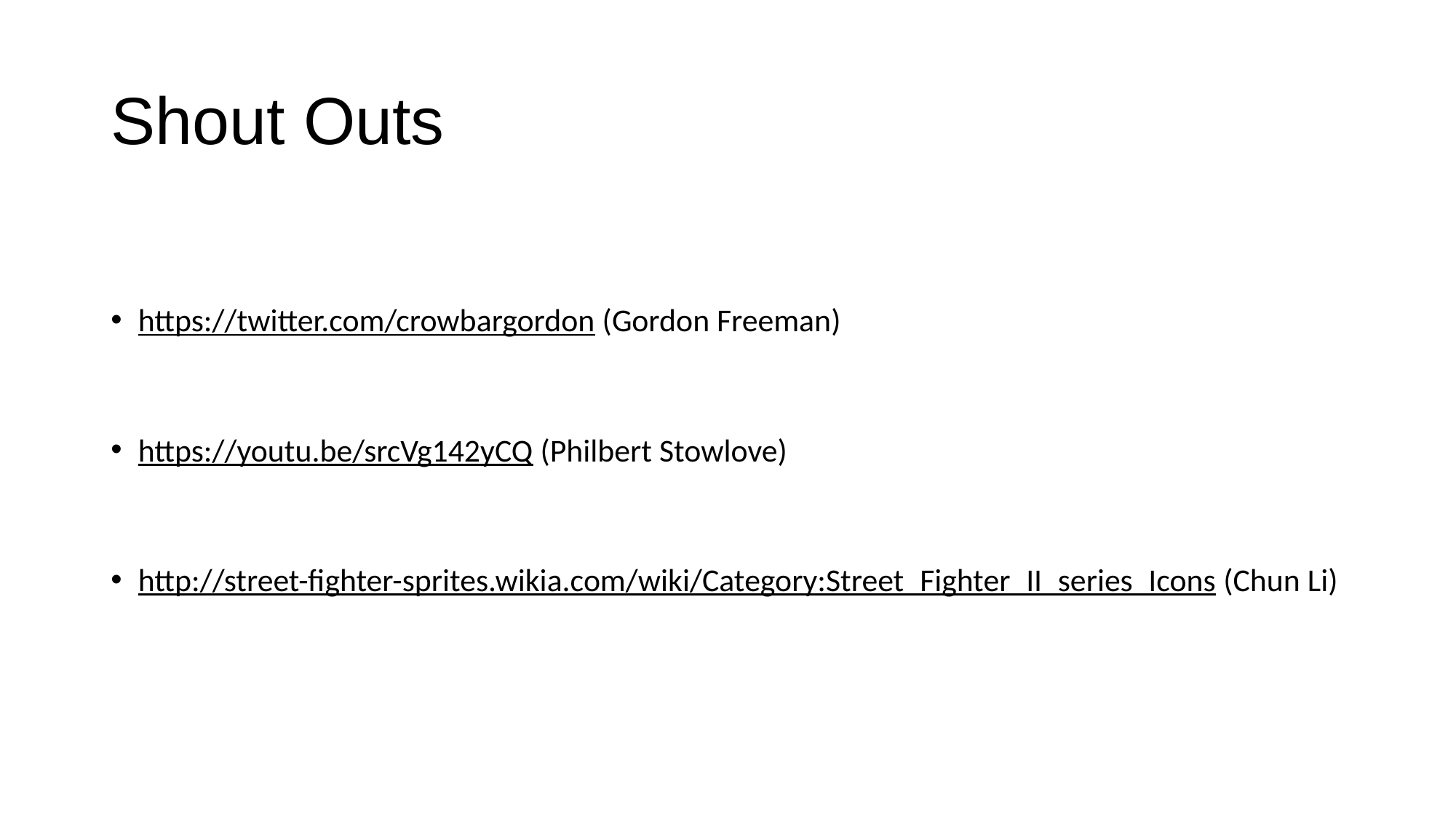

# Shout Outs
https://twitter.com/crowbargordon (Gordon Freeman)
https://youtu.be/srcVg142yCQ (Philbert Stowlove)
http://street-fighter-sprites.wikia.com/wiki/Category:Street_Fighter_II_series_Icons (Chun Li)